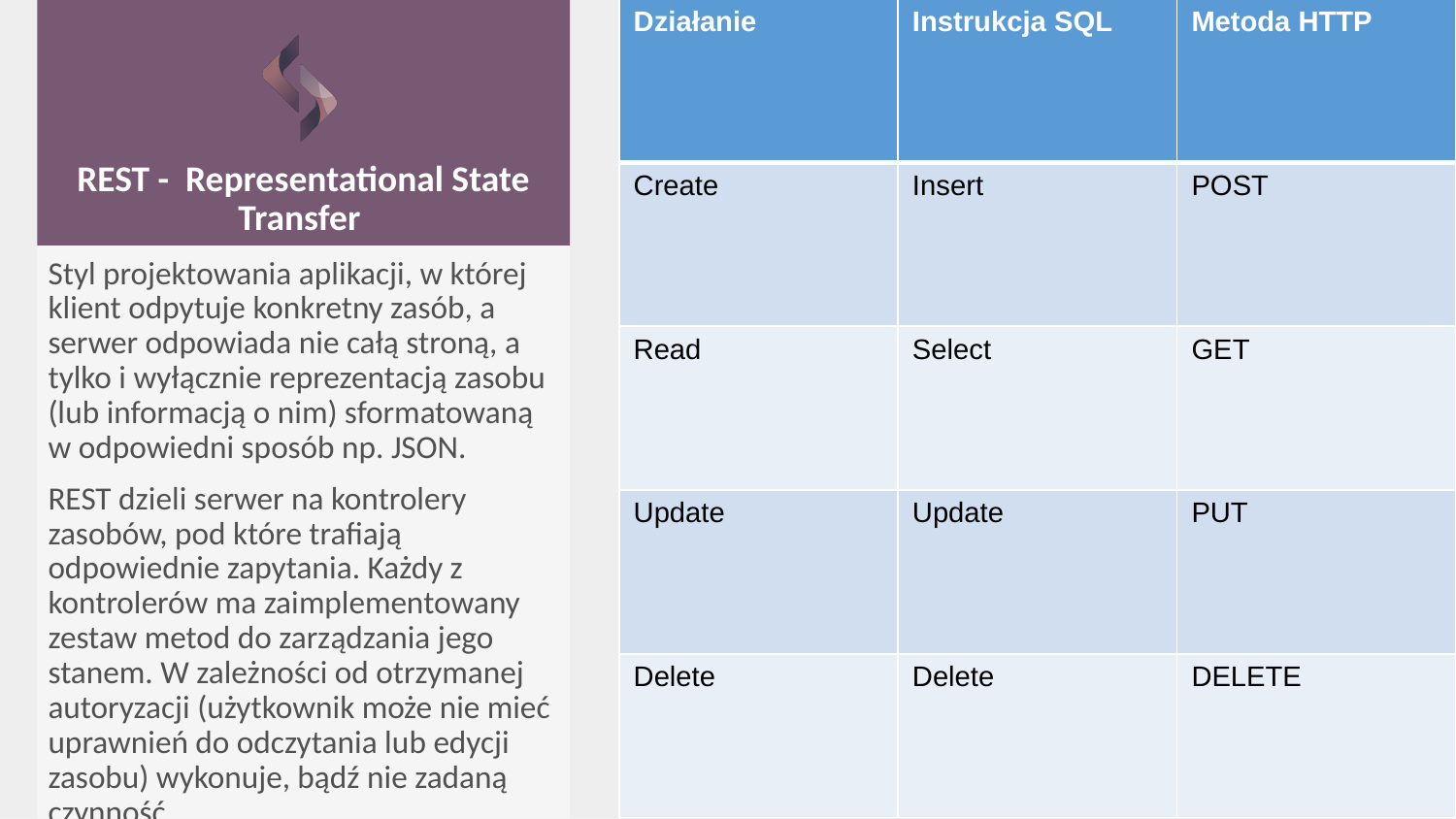

| Działanie | Instrukcja SQL | Metoda HTTP |
| --- | --- | --- |
| Create | Insert | POST |
| Read | Select | GET |
| Update | Update | PUT |
| Delete | Delete | DELETE |
# REST -  Representational State Transfer
Styl projektowania aplikacji, w której klient odpytuje konkretny zasób, a serwer odpowiada nie całą stroną, a tylko i wyłącznie reprezentacją zasobu (lub informacją o nim) sformatowaną w odpowiedni sposób np. JSON.
REST dzieli serwer na kontrolery zasobów, pod które trafiają odpowiednie zapytania. Każdy z kontrolerów ma zaimplementowany zestaw metod do zarządzania jego stanem. W zależności od otrzymanej autoryzacji (użytkownik może nie mieć uprawnień do odczytania lub edycji zasobu) wykonuje, bądź nie zadaną czynność.